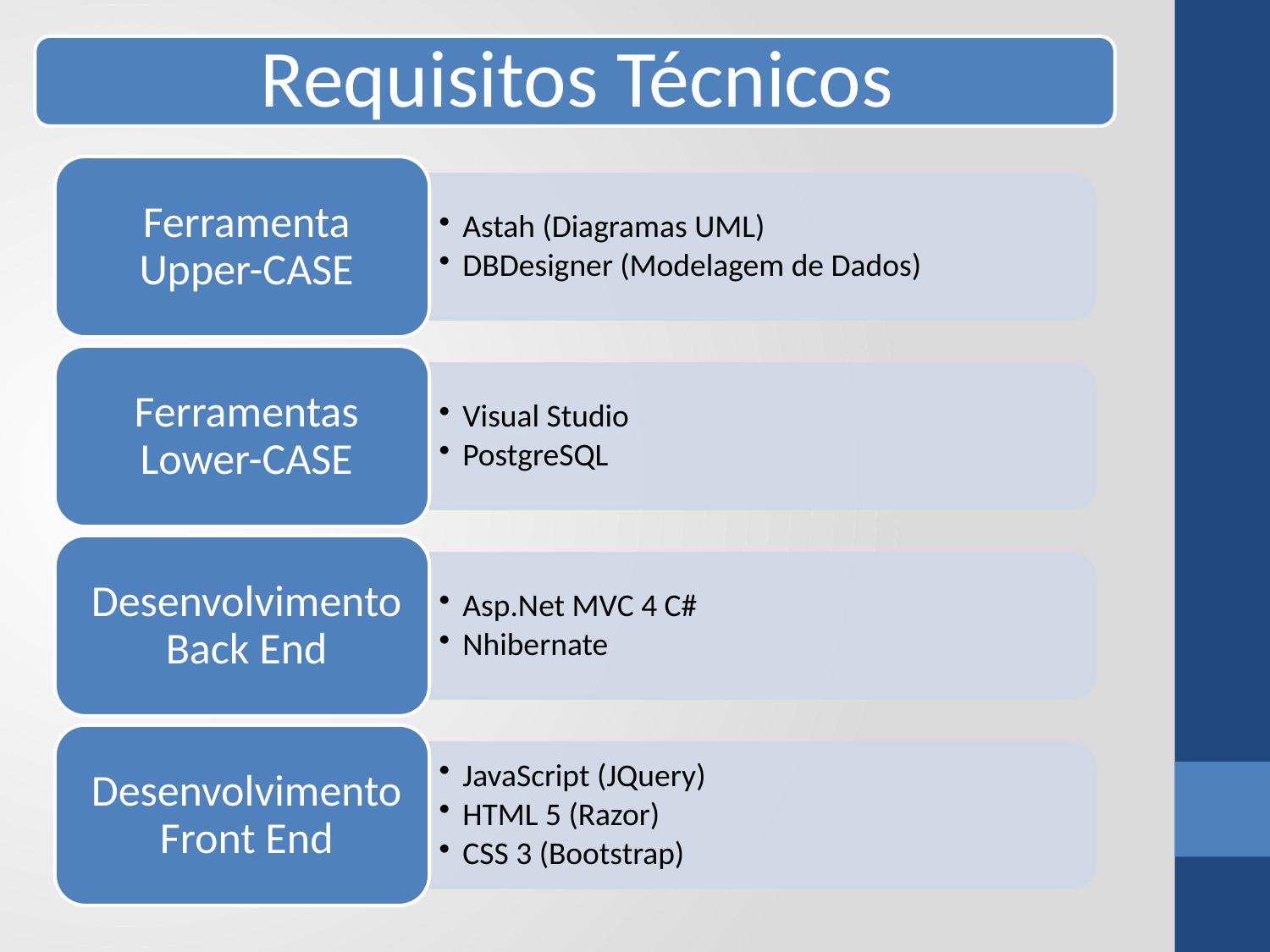

Requisitos Técnicos
Astah (Diagramas UML)
DBDesigner (Modelagem de Dados)
Ferramenta Upper-CASE
Visual Studio
PostgreSQL
Ferramentas Lower-CASE
Asp.Net MVC 4 C#
Nhibernate
Desenvolvimento Back End
JavaScript (JQuery)
HTML 5 (Razor)
CSS 3 (Bootstrap)
Desenvolvimento Front End